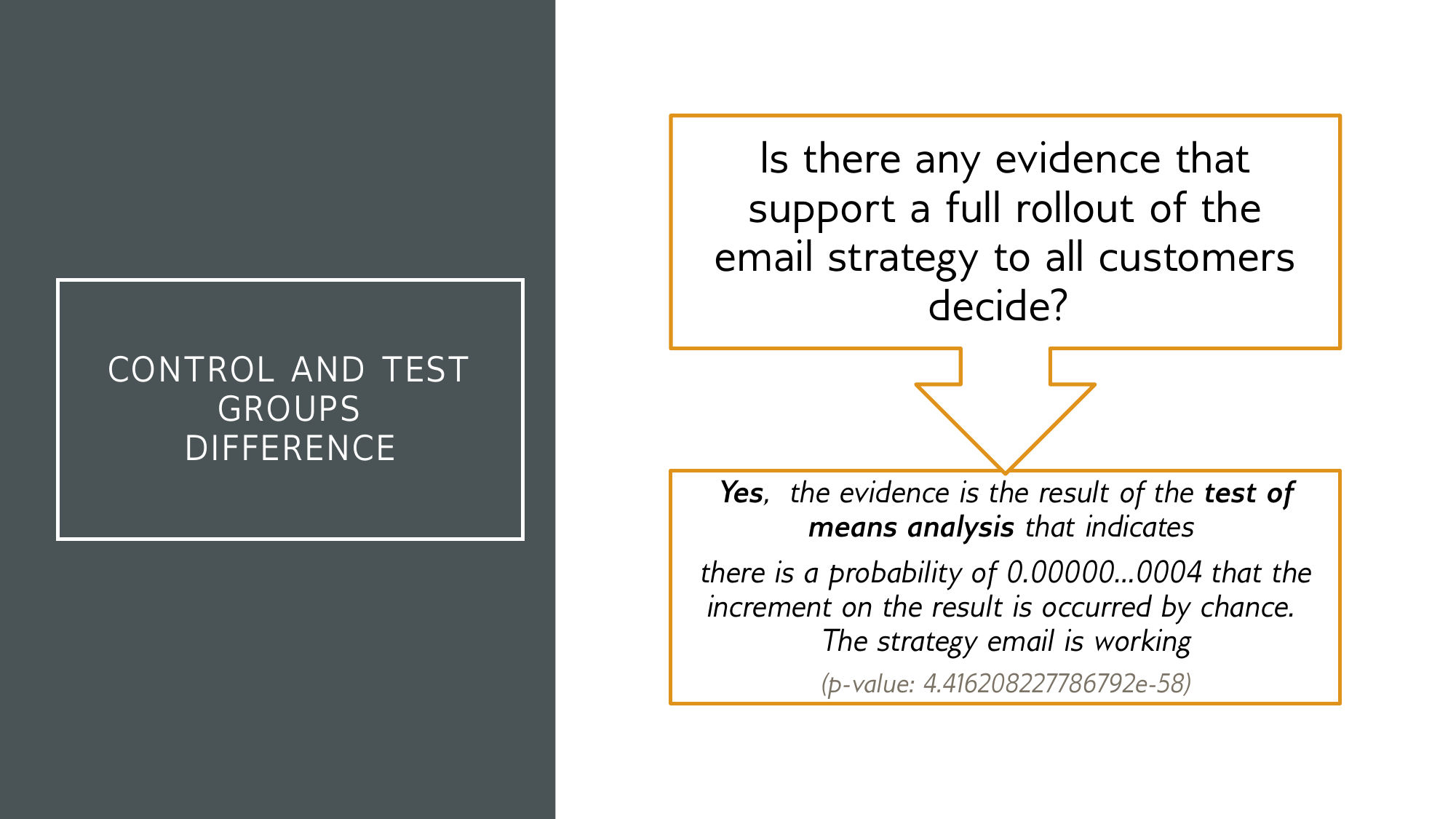

Yes,  the evidence is the result of the test of means analysis that indicates
there is a probability of 0.00000…0004 that the increment on the result is occurred by chance.
The strategy email is working
(p-value: 4.416208227786792e-58)
Is there any evidence that support a full rollout of the email strategy to all customers decide?
# control and test groups difference